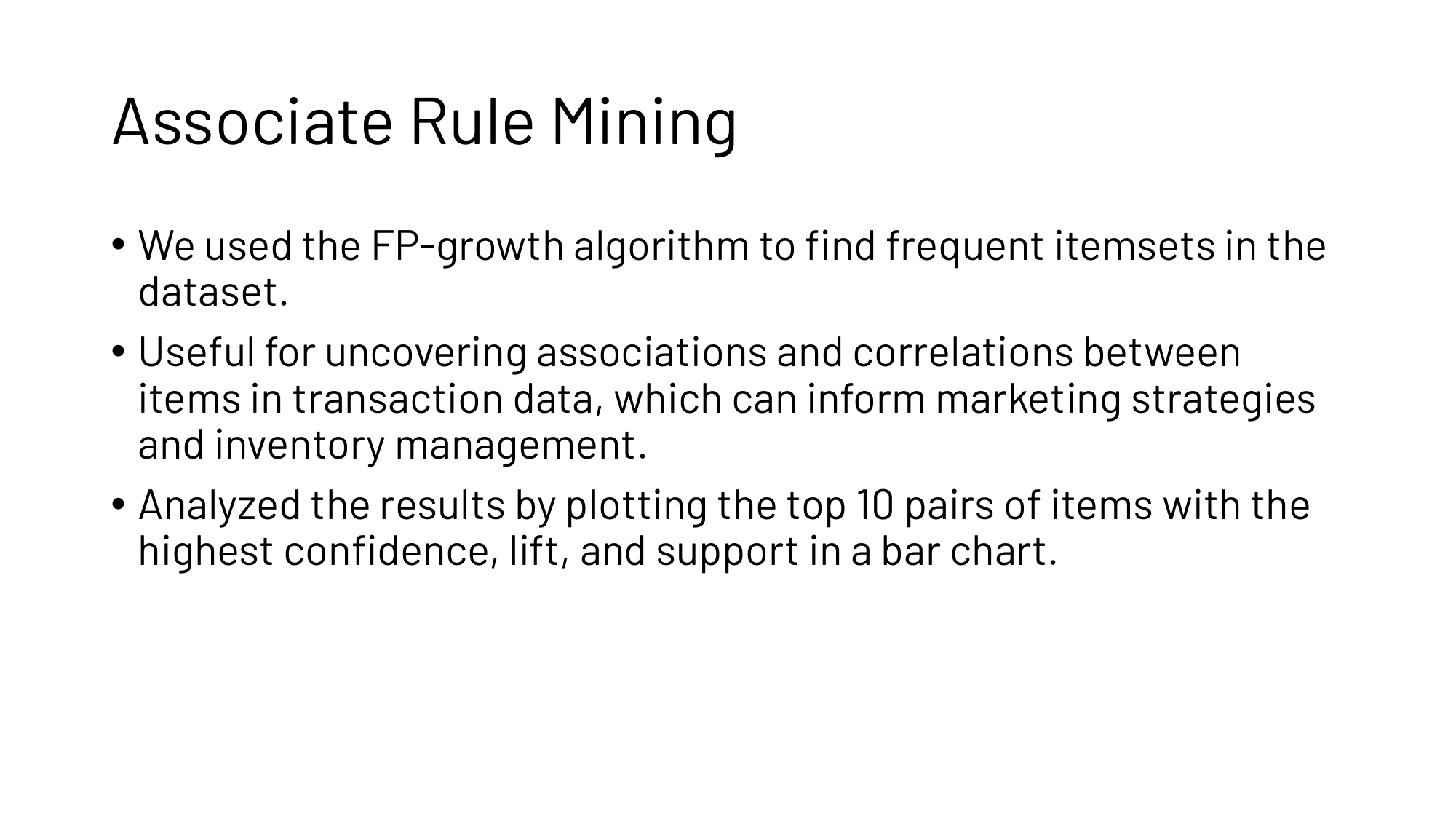

# Associate Rule Mining
We used the FP-growth algorithm to find frequent itemsets in the dataset.
Useful for uncovering associations and correlations between items in transaction data, which can inform marketing strategies and inventory management.
Analyzed the results by plotting the top 10 pairs of items with the highest confidence, lift, and support in a bar chart.